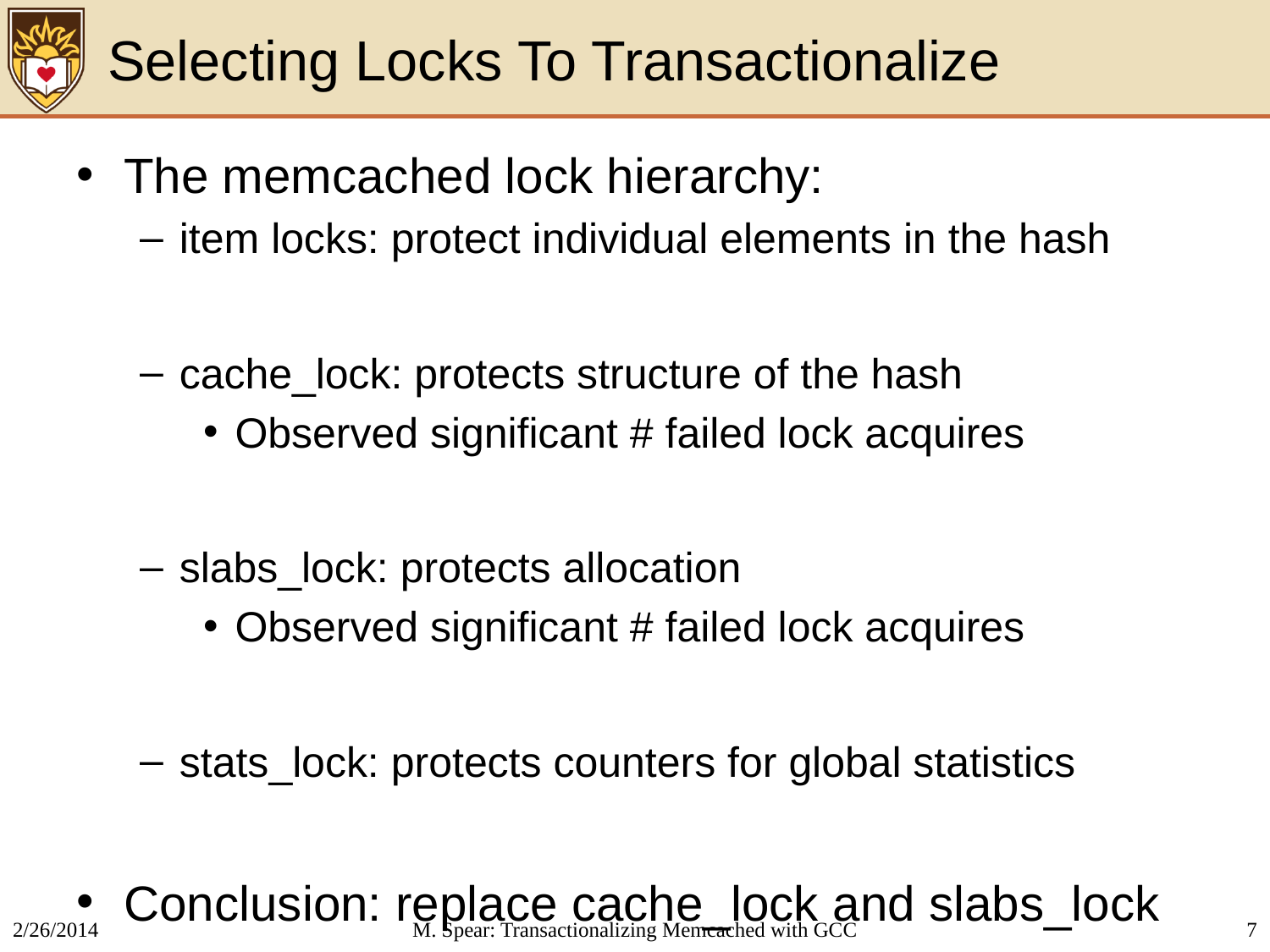

# Selecting Locks To Transactionalize
The memcached lock hierarchy:
item locks: protect individual elements in the hash

cache_lock: protects structure of the hash
Observed significant # failed lock acquires

slabs_lock: protects allocation
Observed significant # failed lock acquires

stats_lock: protects counters for global statistics

Conclusion: replace cache_lock and slabs_lock
2/26/2014
M. Spear: Transactionalizing Memcached with GCC
7